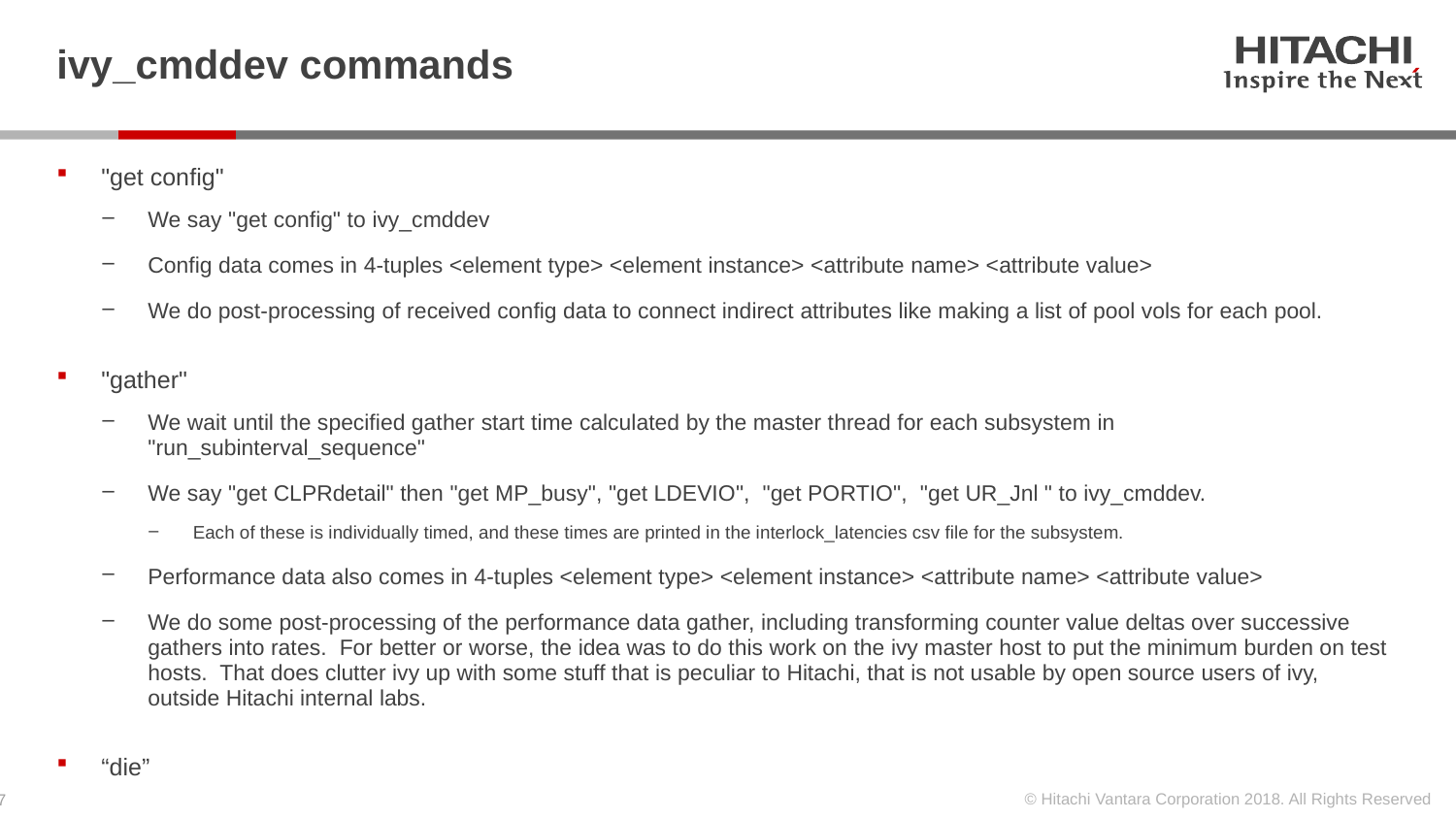

# ivy_cmddev commands
"get config"
We say "get config" to ivy_cmddev
Config data comes in 4-tuples <element type> <element instance> <attribute name> <attribute value>
We do post-processing of received config data to connect indirect attributes like making a list of pool vols for each pool.
"gather"
We wait until the specified gather start time calculated by the master thread for each subsystem in "run_subinterval_sequence"
We say "get CLPRdetail" then "get MP_busy", "get LDEVIO",  "get PORTIO",  "get UR_Jnl " to ivy_cmddev.
Each of these is individually timed, and these times are printed in the interlock_latencies csv file for the subsystem.
Performance data also comes in 4-tuples <element type> <element instance> <attribute name> <attribute value>
We do some post-processing of the performance data gather, including transforming counter value deltas over successive gathers into rates.  For better or worse, the idea was to do this work on the ivy master host to put the minimum burden on test hosts.  That does clutter ivy up with some stuff that is peculiar to Hitachi, that is not usable by open source users of ivy, outside Hitachi internal labs.
“die”